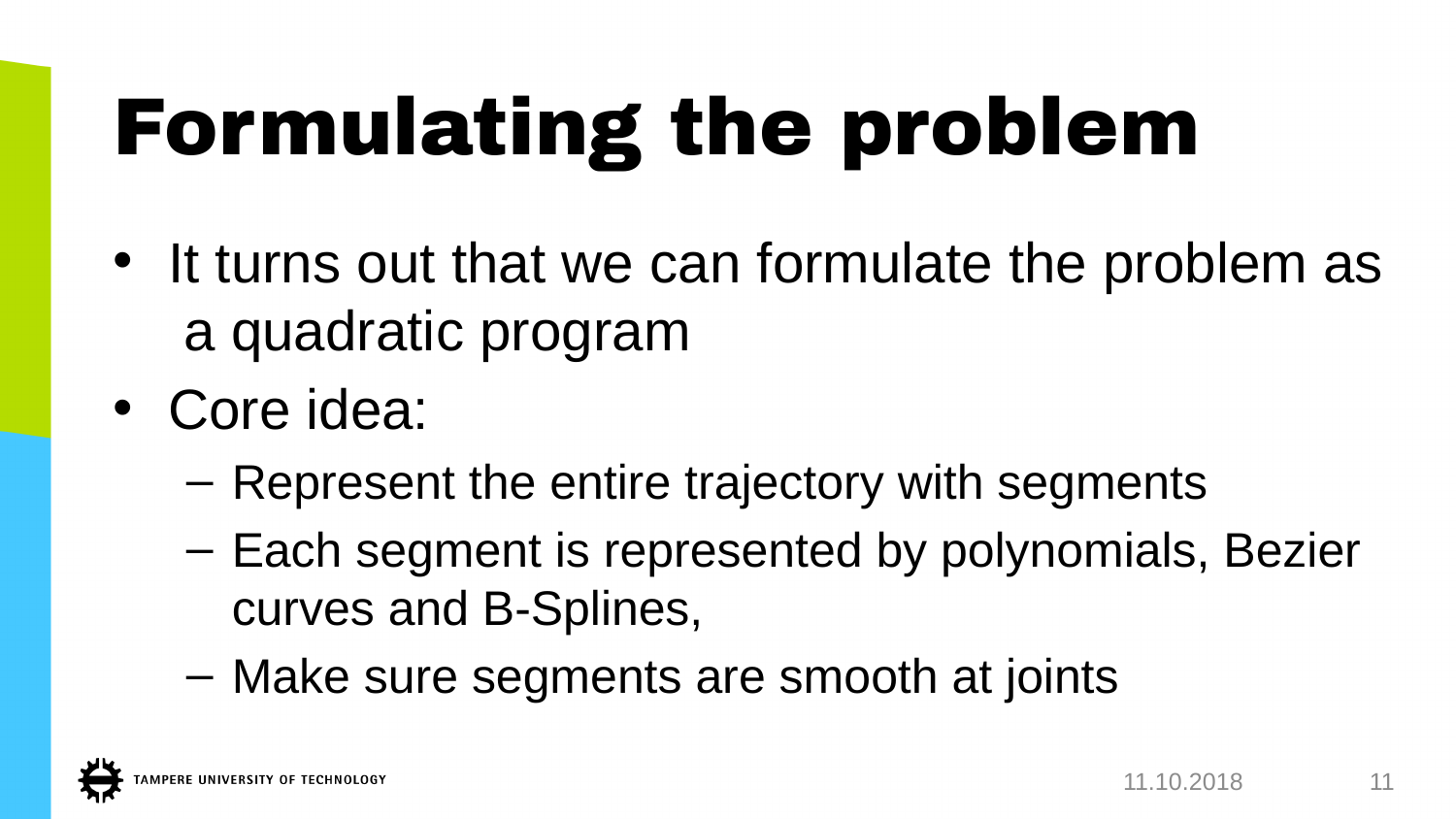

# Formulating the problem
It turns out that we can formulate the problem as  a quadratic program
Core idea:
Represent the entire trajectory with segments
Each segment is represented by polynomials, Bezier curves and B-Splines,
Make sure segments are smooth at joints

11.10.2018
11